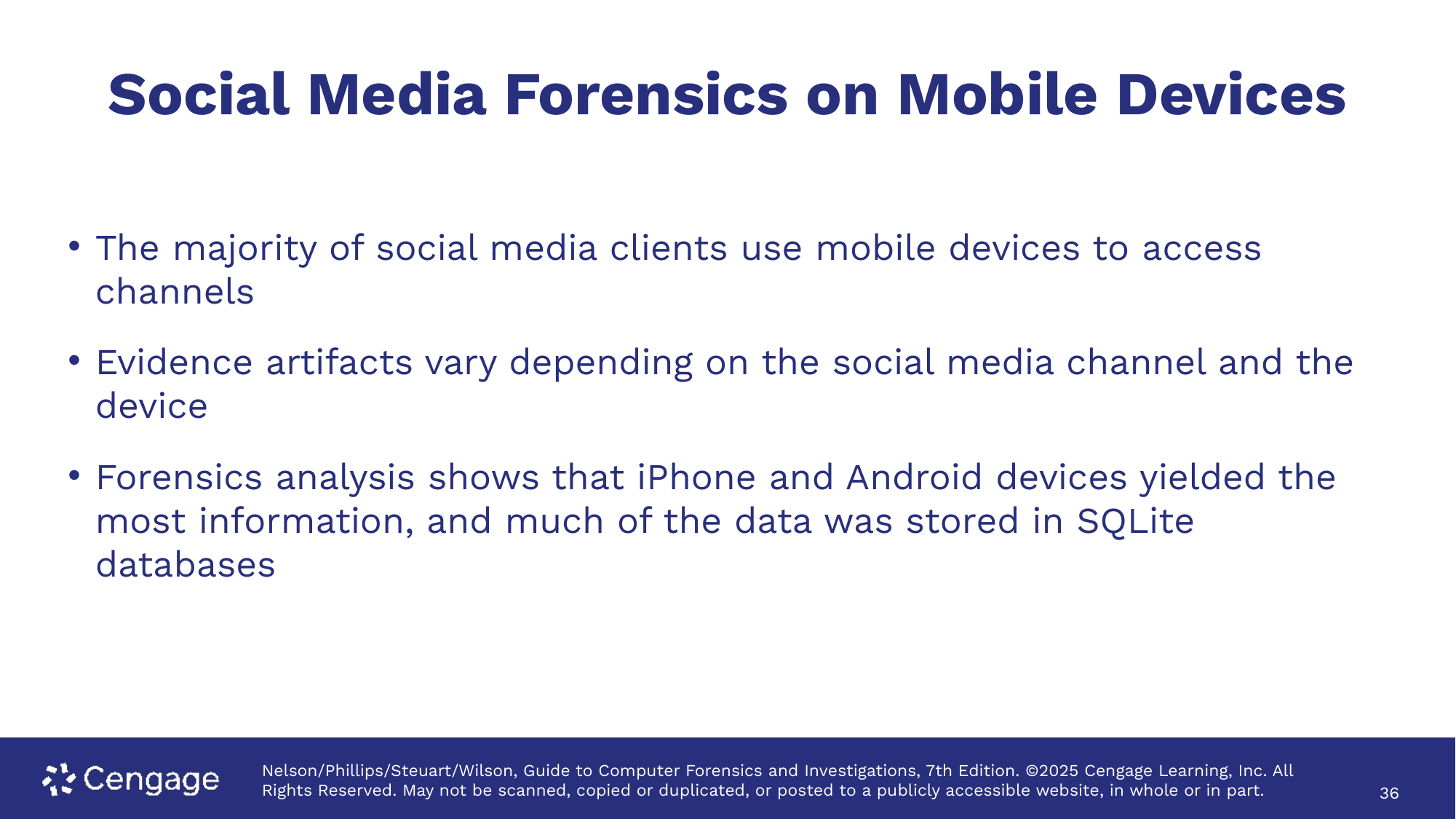

# Social Media Forensics on Mobile Devices
The majority of social media clients use mobile devices to access channels
Evidence artifacts vary depending on the social media channel and the device
Forensics analysis shows that iPhone and Android devices yielded the most information, and much of the data was stored in SQLite databases